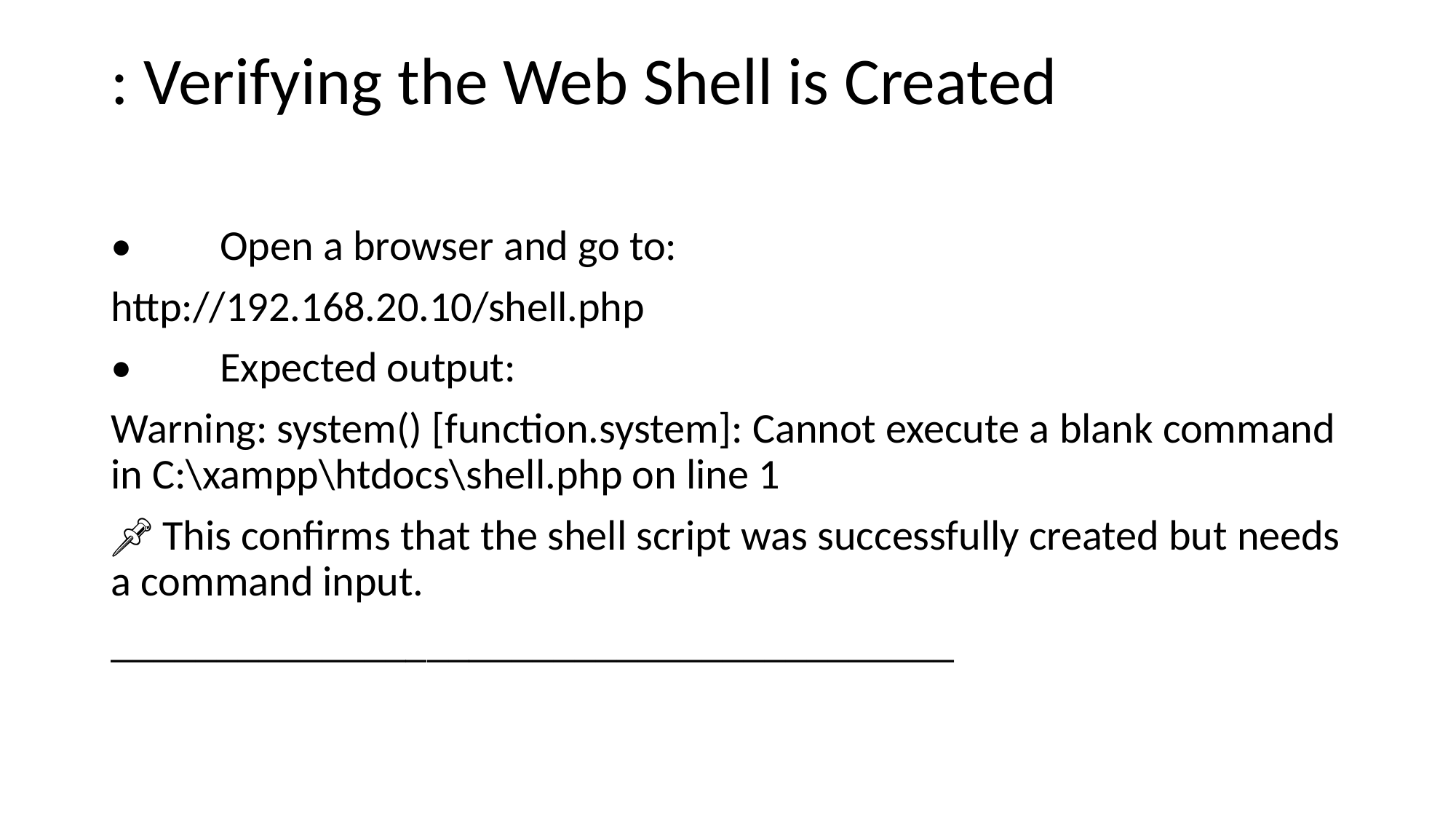

# : Verifying the Web Shell is Created
•	Open a browser and go to:
http://192.168.20.10/shell.php
•	Expected output:
Warning: system() [function.system]: Cannot execute a blank command in C:\xampp\htdocs\shell.php on line 1
📌 This confirms that the shell script was successfully created but needs a command input.
________________________________________